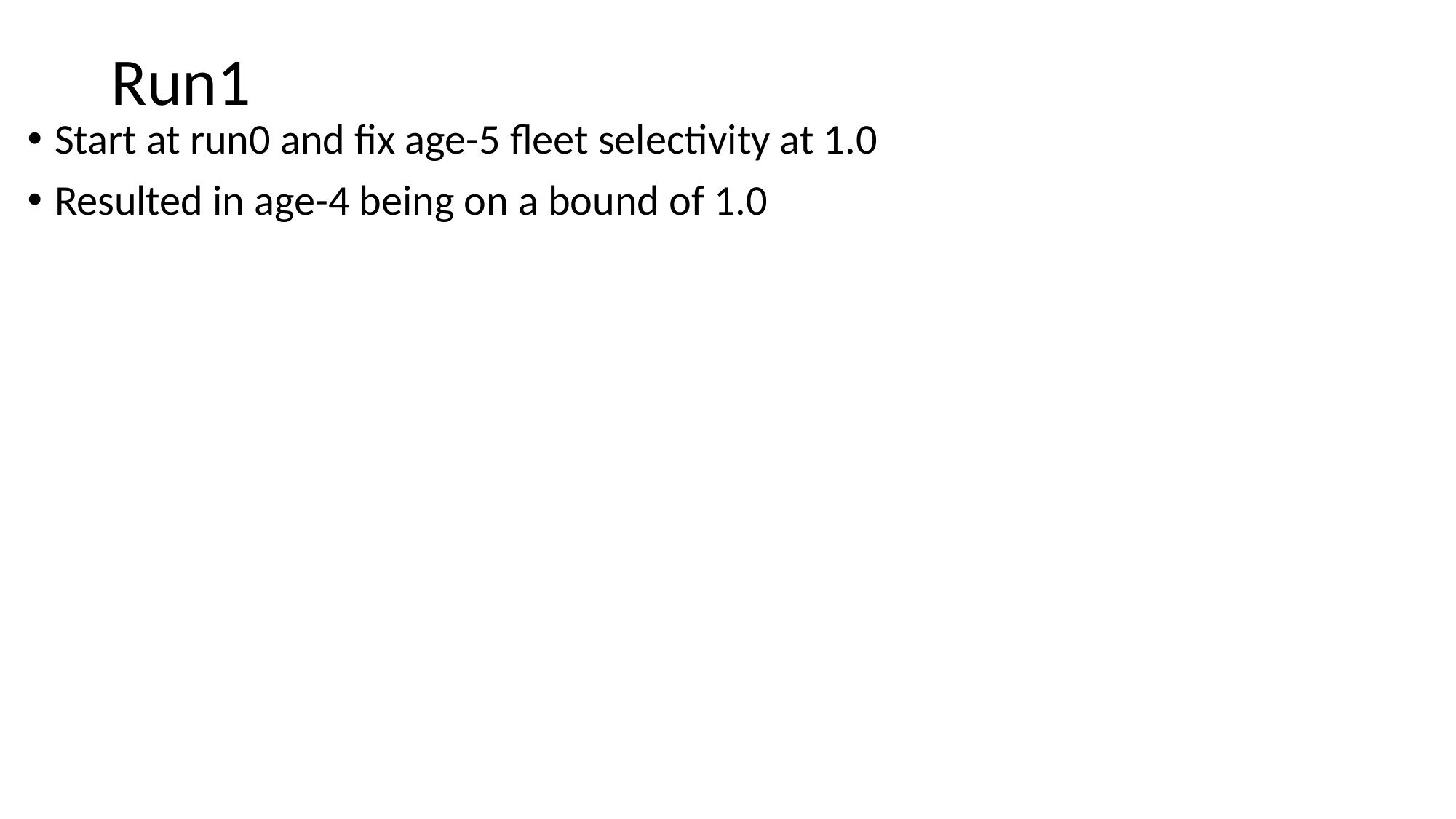

# Run1
Start at run0 and fix age-5 fleet selectivity at 1.0
Resulted in age-4 being on a bound of 1.0